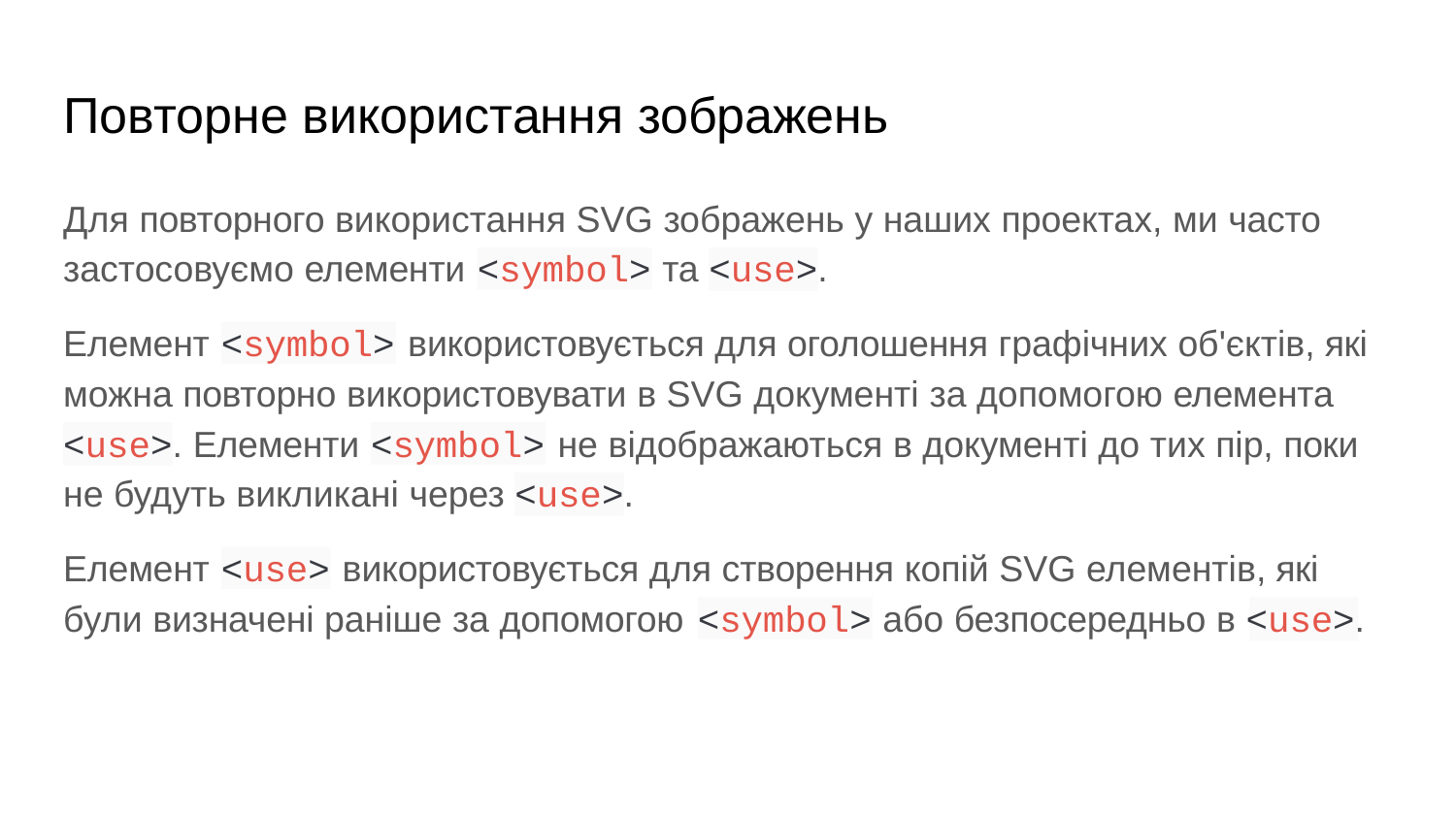

# Повторне використання зображень
Для повторного використання SVG зображень у наших проектах, ми часто
застосовуємо елементи
та <use>.
<symbol>

Елемент	використовується для оголошення графічних об'єктів, які
<symbol>
можна повторно використовувати в SVG документі за допомогою елемента
<use>. Елементи	не відображаються в документі до тих пір, поки

<symbol>
не будуть викликані через <use>.

Елемент	використовується для створення копій SVG елементів, які
<use>
були визначені раніше за допомогою
або безпосередньо в <use>.
<symbol>